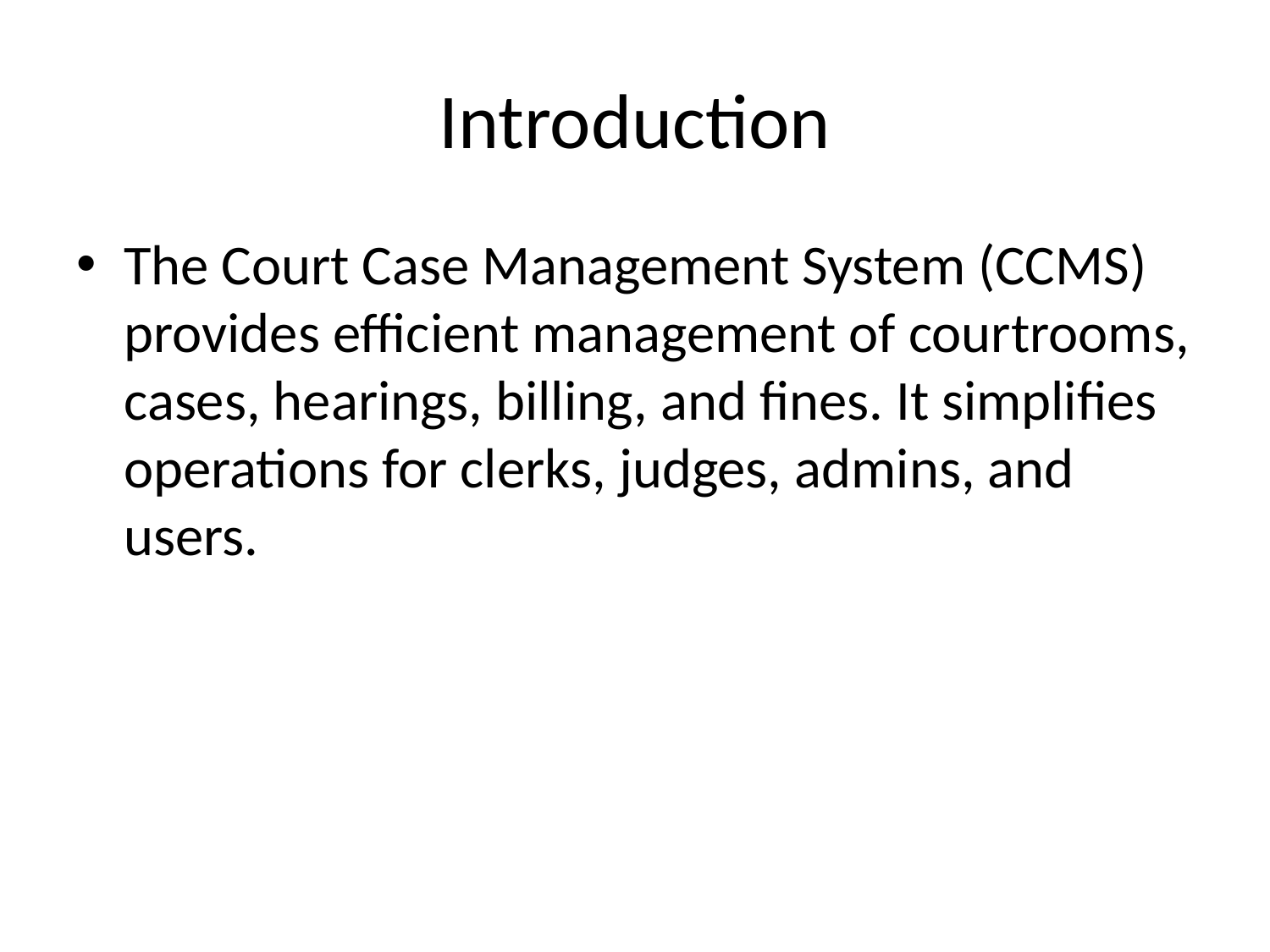

# Introduction
The Court Case Management System (CCMS) provides efficient management of courtrooms, cases, hearings, billing, and fines. It simplifies operations for clerks, judges, admins, and users.